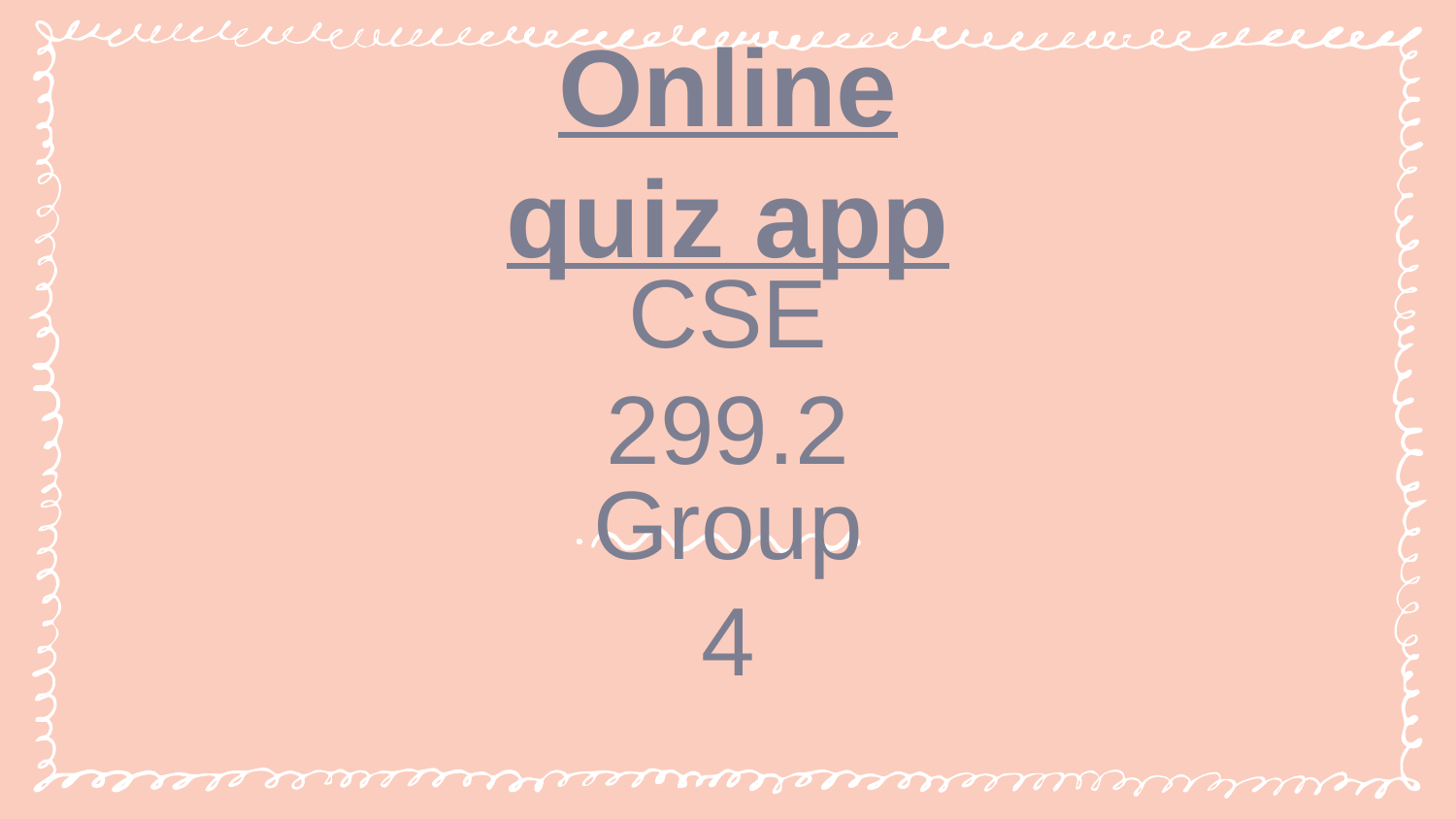

# Online quiz app
CSE 299.2
Group 4